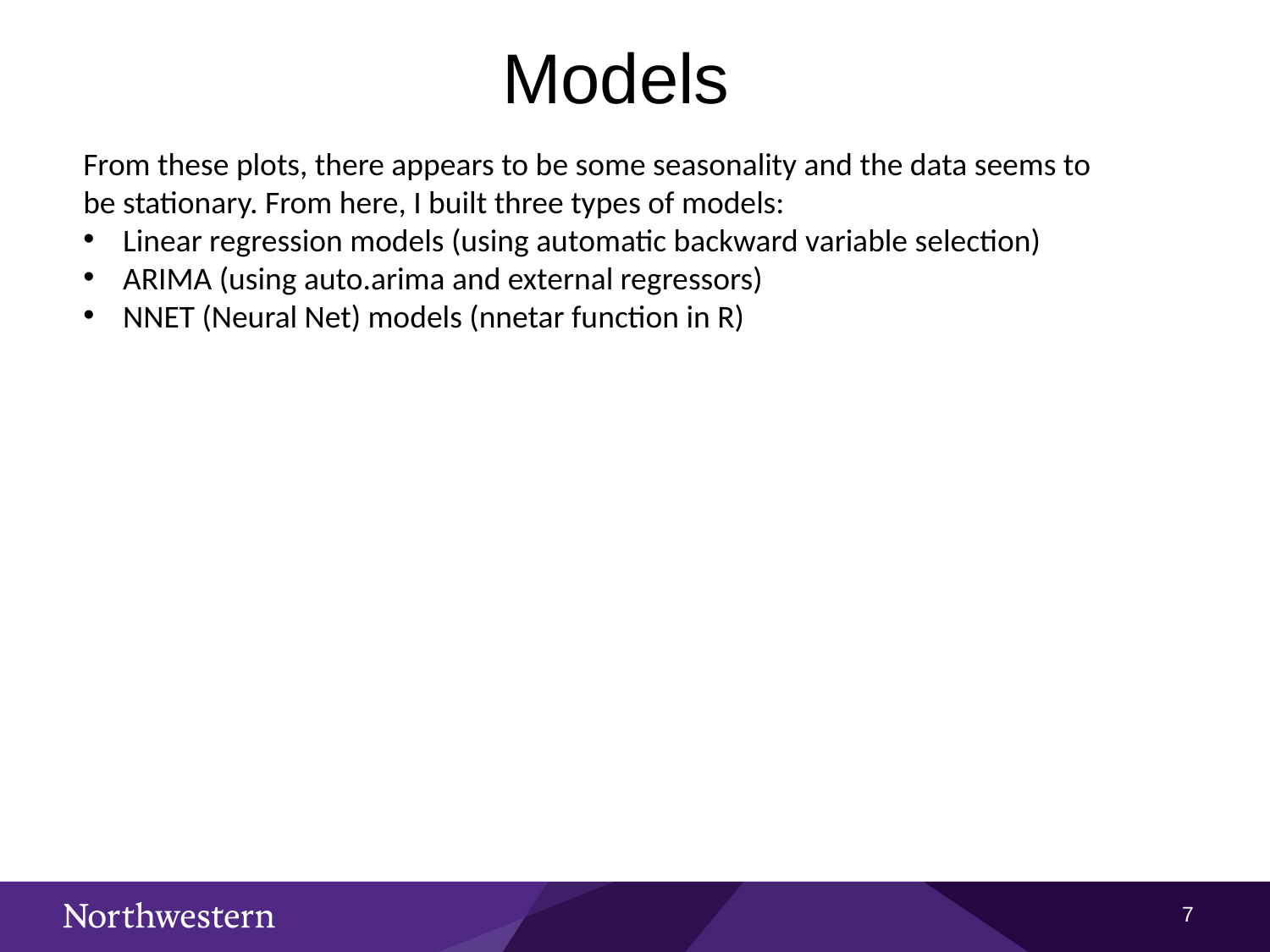

# Models
From these plots, there appears to be some seasonality and the data seems to be stationary. From here, I built three types of models:
Linear regression models (using automatic backward variable selection)
ARIMA (using auto.arima and external regressors)
NNET (Neural Net) models (nnetar function in R)
7